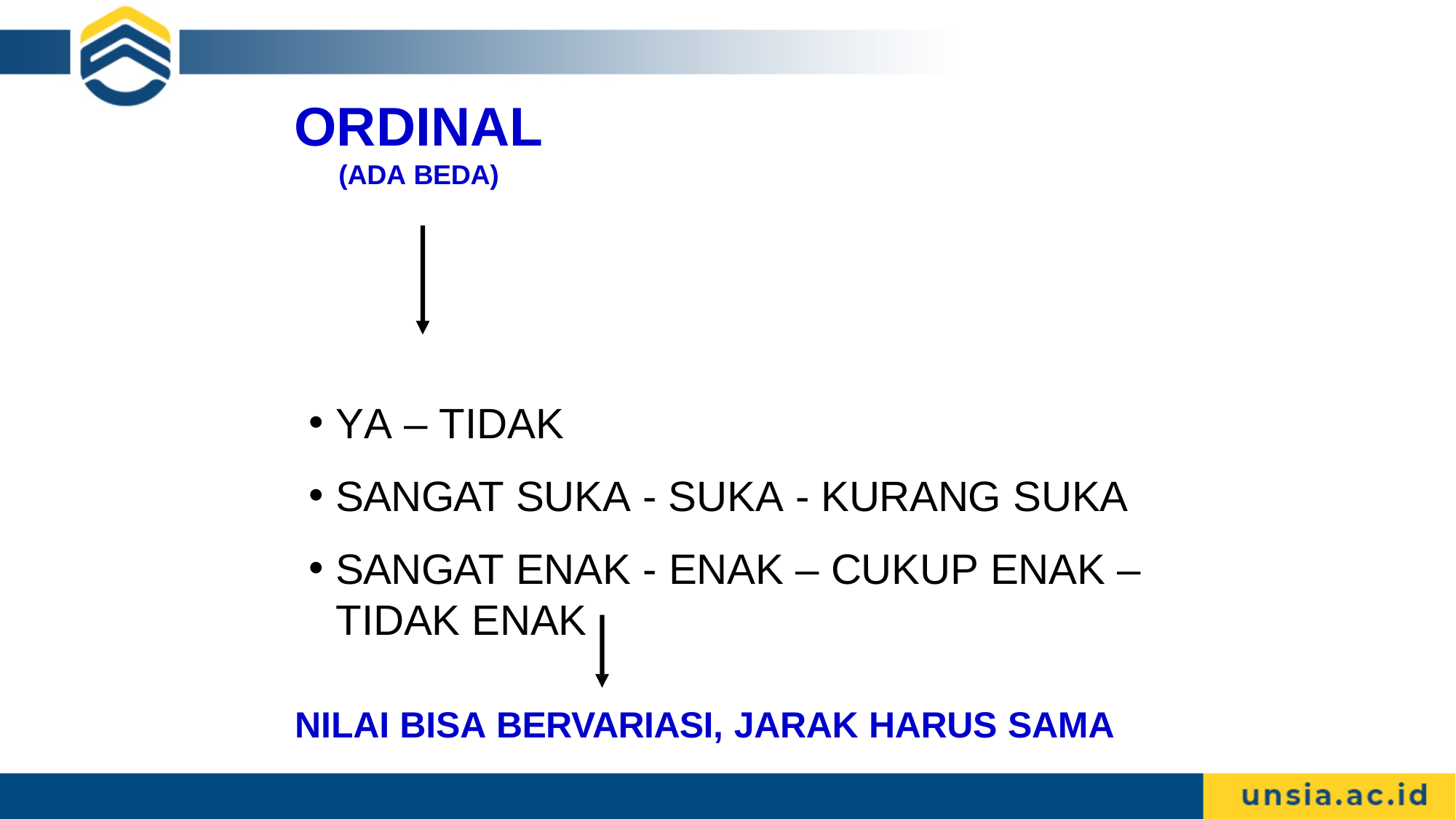

# ORDINAL
(ADA BEDA)

YA – TIDAK
SANGAT SUKA - SUKA - KURANG SUKA
SANGAT ENAK - ENAK – CUKUP ENAK – TIDAK ENAK

NILAI BISA BERVARIASI, JARAK HARUS SAMA